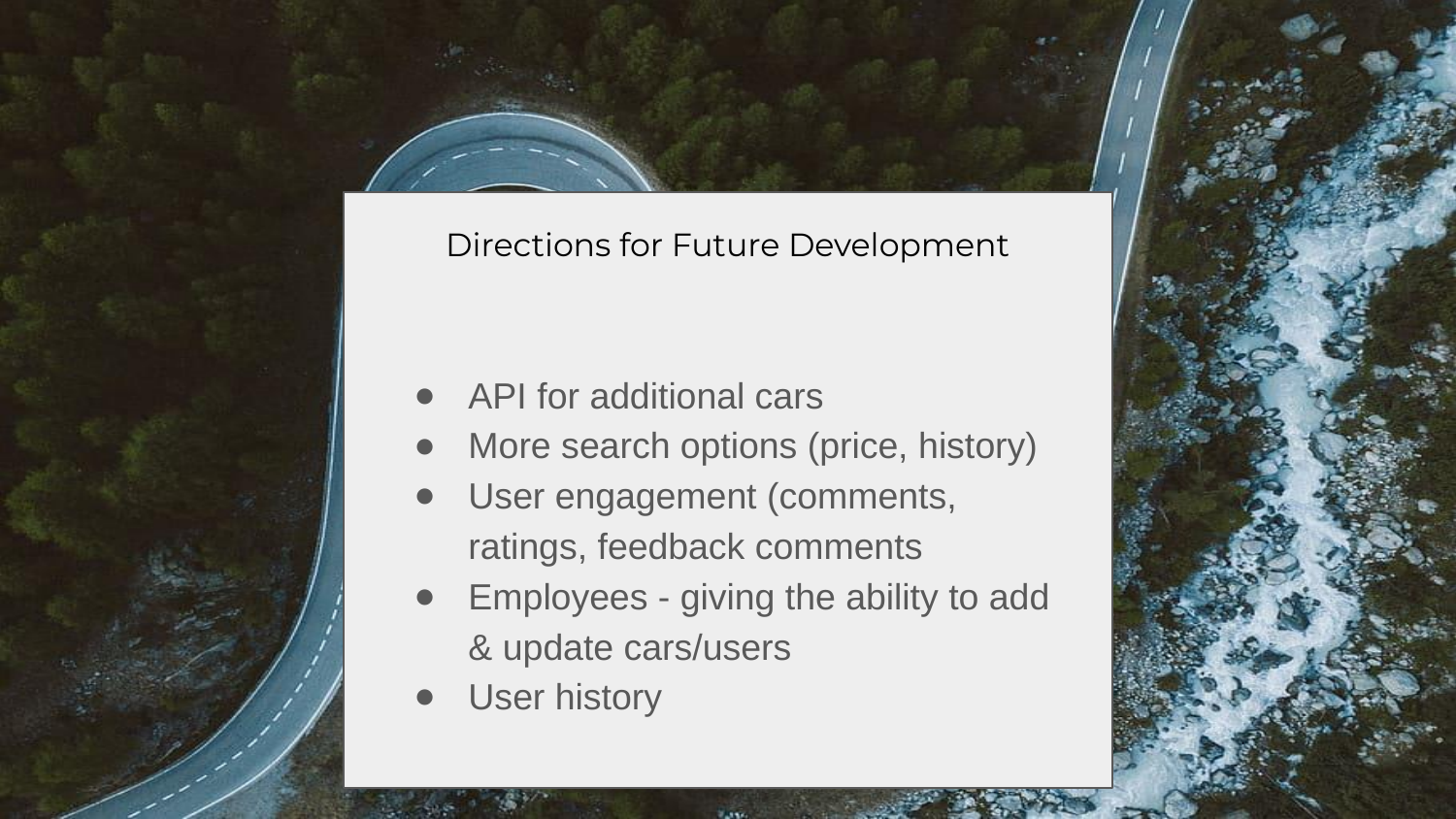

# Directions for Future Development
API for additional cars
More search options (price, history)
User engagement (comments, ratings, feedback comments
Employees - giving the ability to add & update cars/users
User history